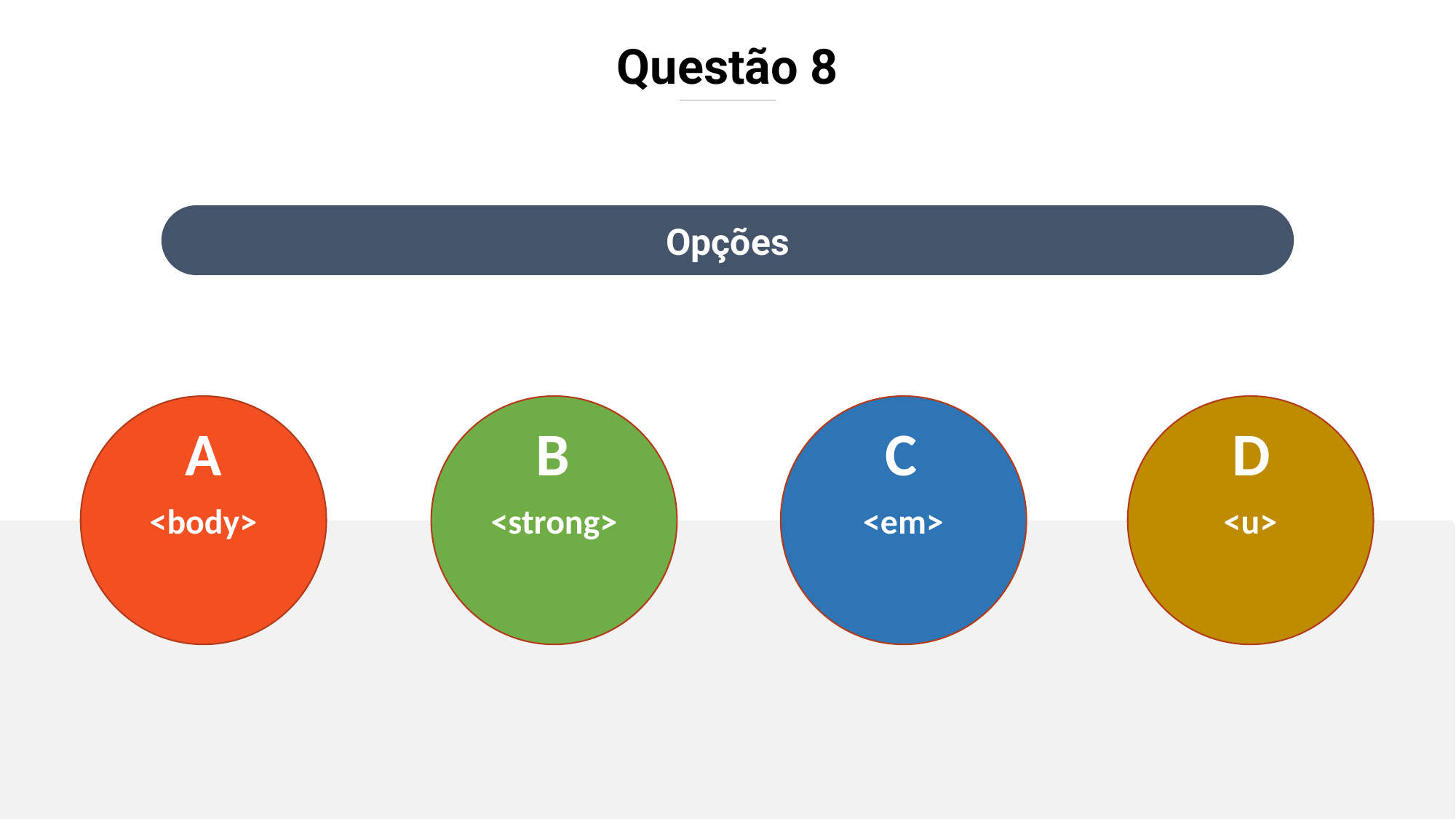

Questão 8
Opções
<body>
<strong>
<em>
<u>
A
B
C
D